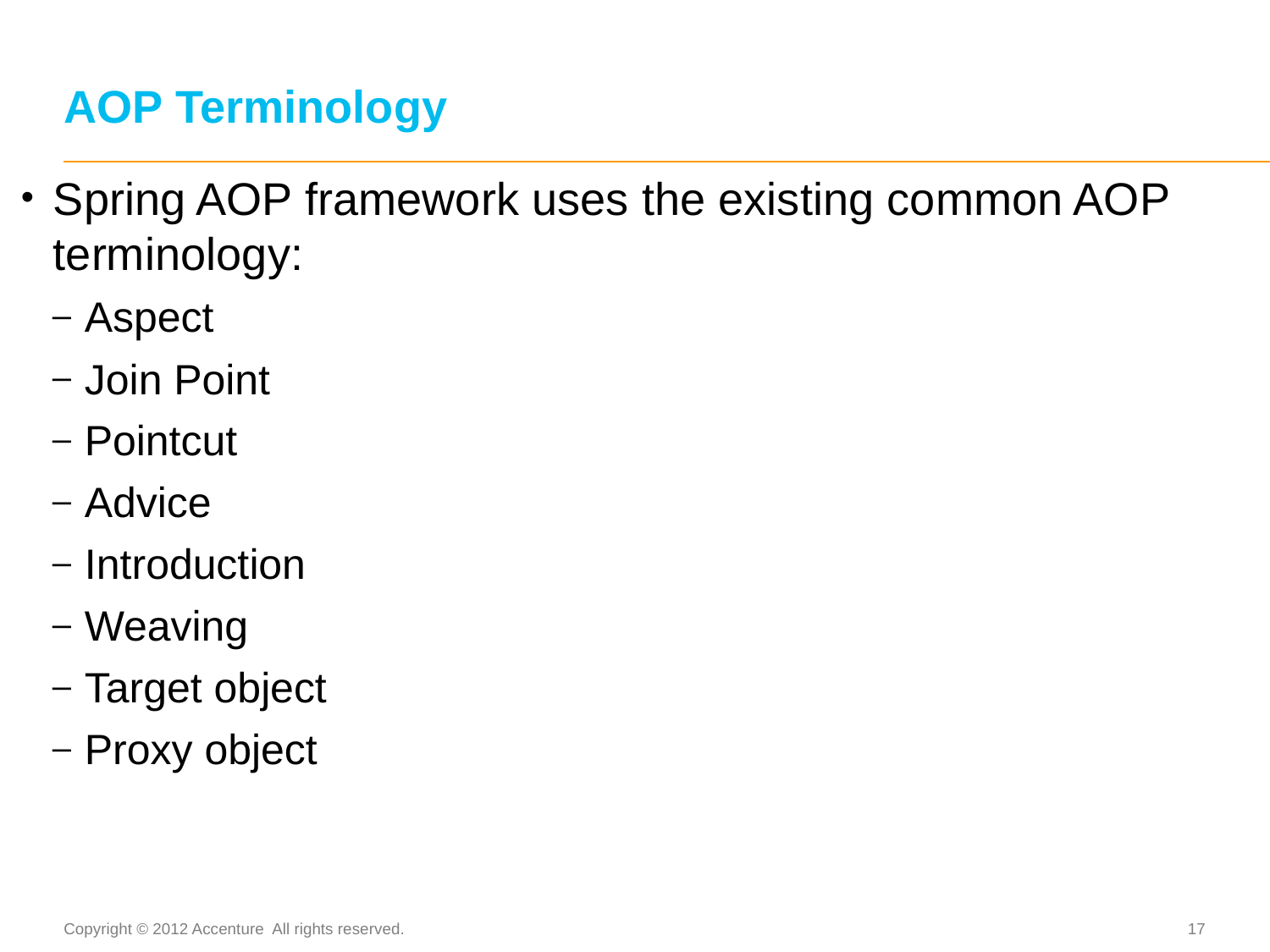

# AOP Terminology

Spring AOP framework uses the existing common AOP terminology:
Aspect
Join Point
Pointcut
Advice
Introduction
Weaving
Target object
Proxy object